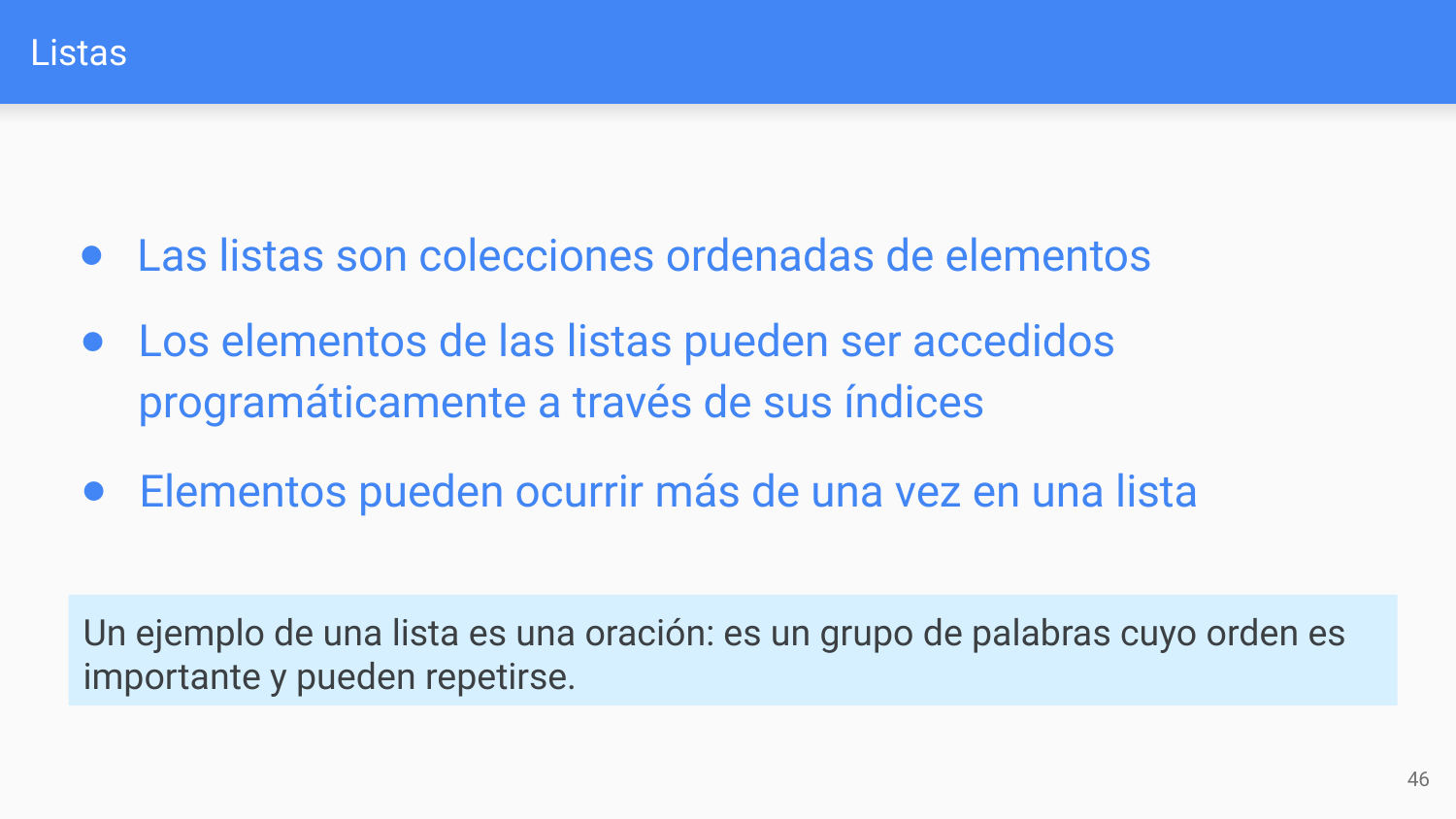

# Listas
Las listas son colecciones ordenadas de elementos

Los elementos de las listas pueden ser accedidos programáticamente a través de sus índices
Elementos pueden ocurrir más de una vez en una lista
Un ejemplo de una lista es una oración: es un grupo de palabras cuyo orden es importante y pueden repetirse.
46